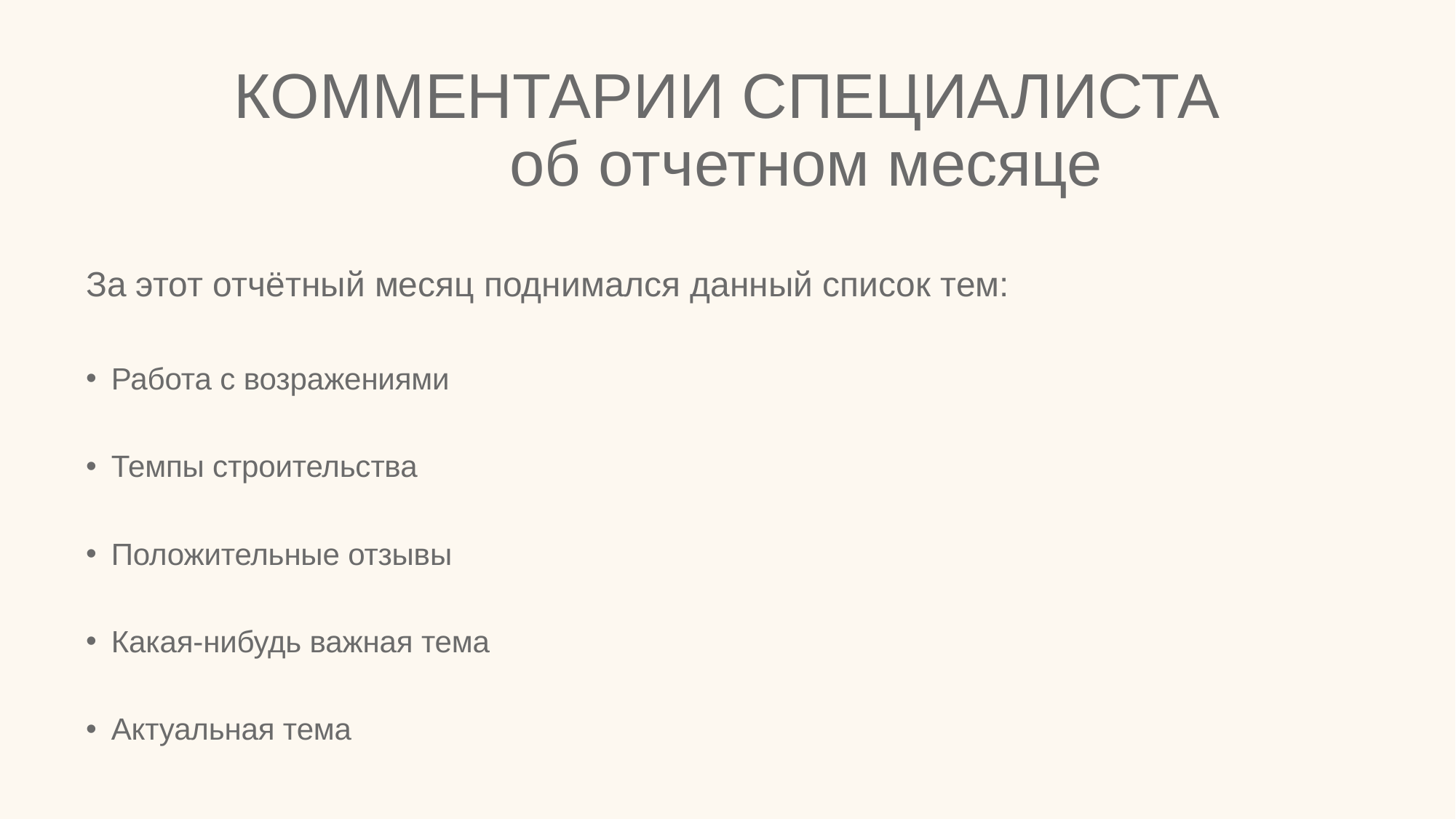

# КОММЕНТАРИИ СПЕЦИАЛИСТА об отчетном месяце
За этот отчётный месяц поднимался данный список тем:

Работа с возражениями

Темпы строительства

Положительные отзывы

Какая-нибудь важная тема

Актуальная тема